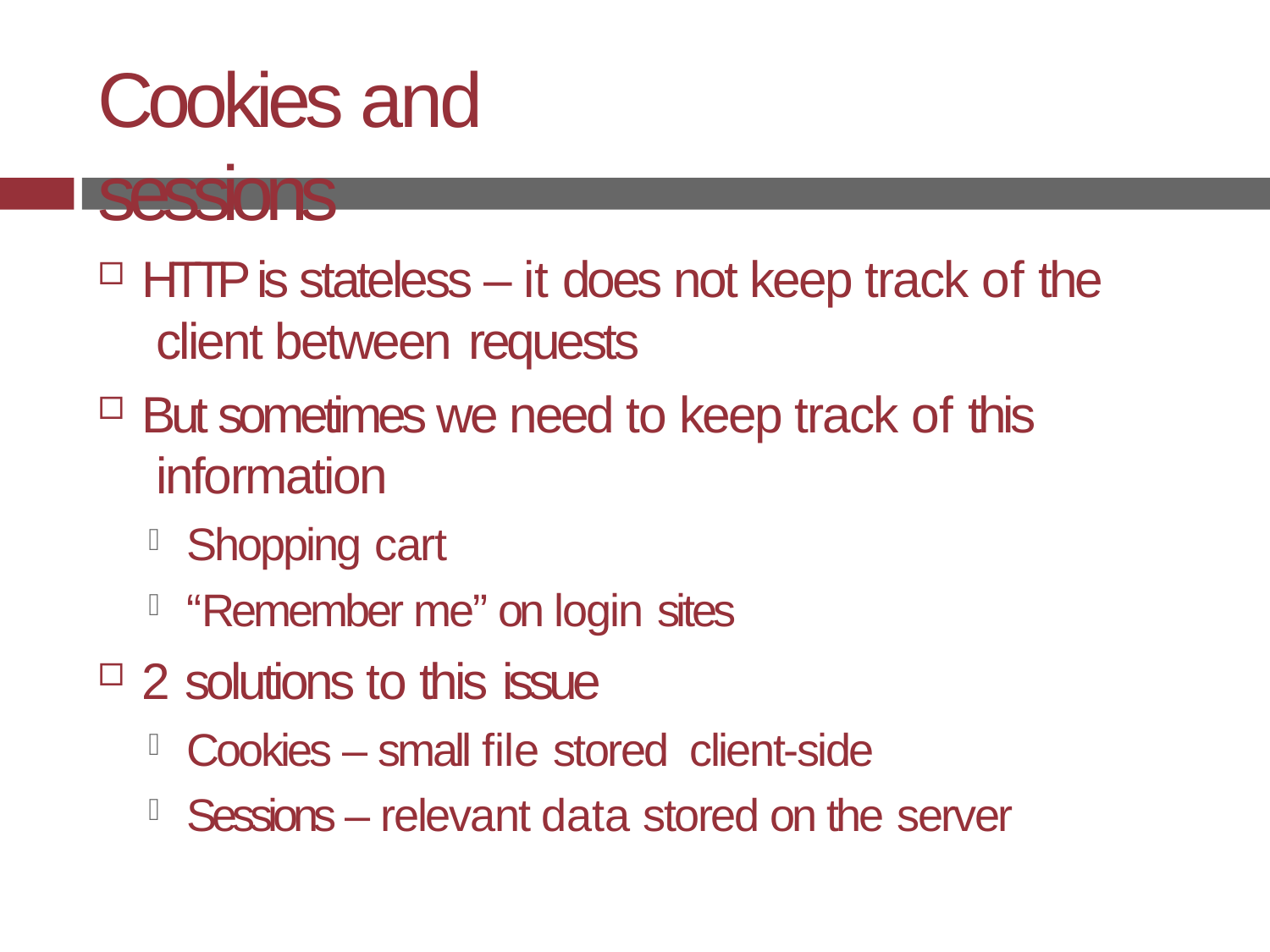

# Cookies and sessions
HTTP is stateless – it does not keep track of the  client between requests
But sometimes we need to keep track of this  information
Shopping cart
“Remember me” on login sites
2 solutions to this issue
Cookies – small file stored client-side
Sessions – relevant data stored on the server